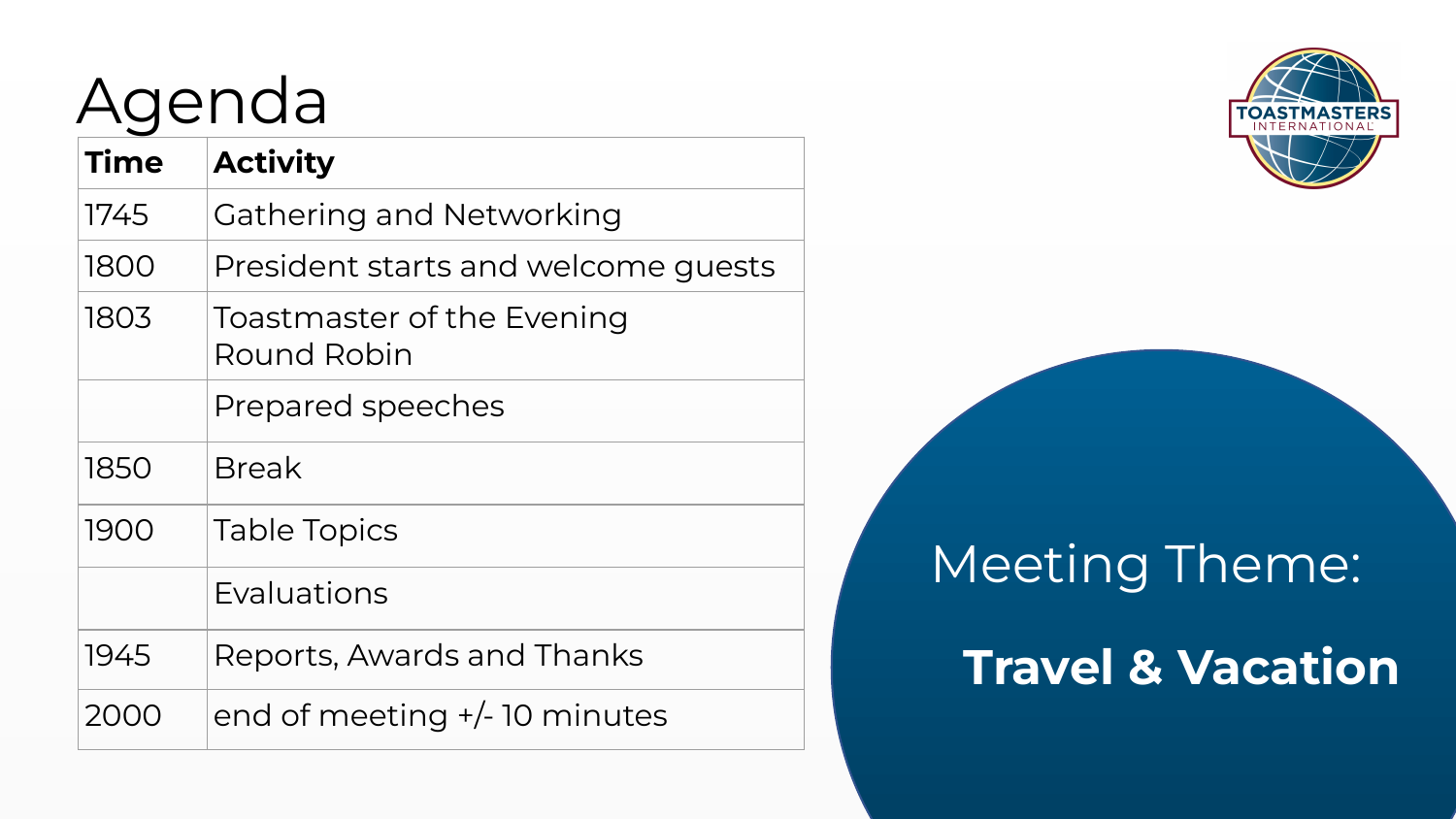

| Time | Activity |
| --- | --- |
| 1745 | Gathering and Networking |
| 1800 | President starts and welcome guests |
| 1803 | Toastmaster of the Evening Round Robin |
|  | Prepared speeches |
| 1850 | Break |
| 1900 | Table Topics |
|  | Evaluations |
| 1945 | Reports, Awards and Thanks |
| 2000 | end of meeting +/- 10 minutes |

# Travel & Vacation